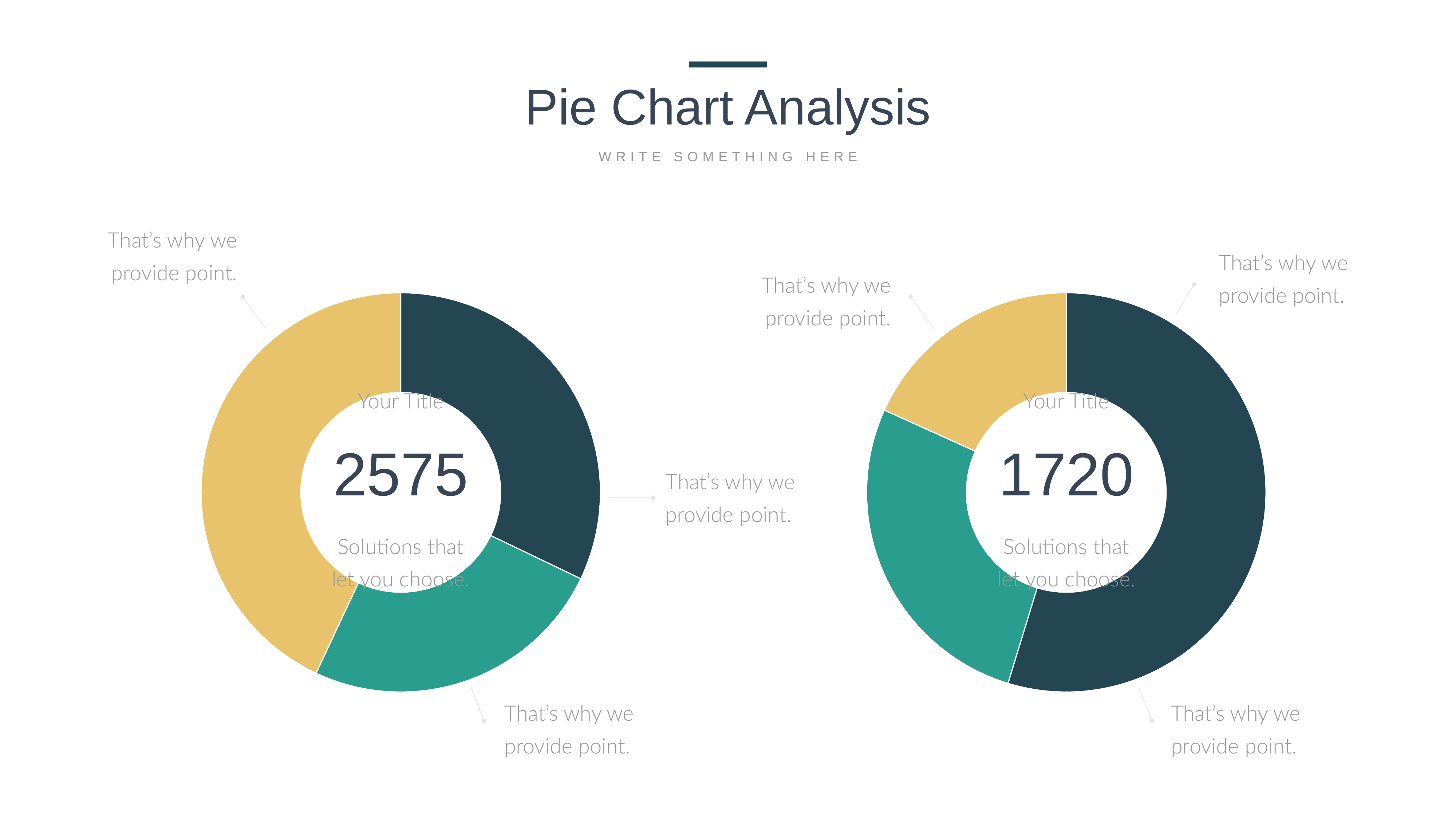

Pie Chart Analysis
WRITE SOMETHING HERE
That’s why we provide point.
That’s why we provide point.
That’s why we provide point.

### Chart

| Category | Sales |
|---|---|
| 1st Qtr | 5.3 |
| 2nd Qtr | 4.1 |
| 3rd Qtr | 7.1 |

### Chart

| Category | Sales |
|---|---|
| 1st Qtr | 8.7 |
| 2nd Qtr | 4.3 |
| 3rd Qtr | 2.9 |
Your Title
2575
Solutions that let you choose.
Your Title
1720
Solutions that let you choose.
That’s why we provide point.
That’s why we provide point.
That’s why we provide point.